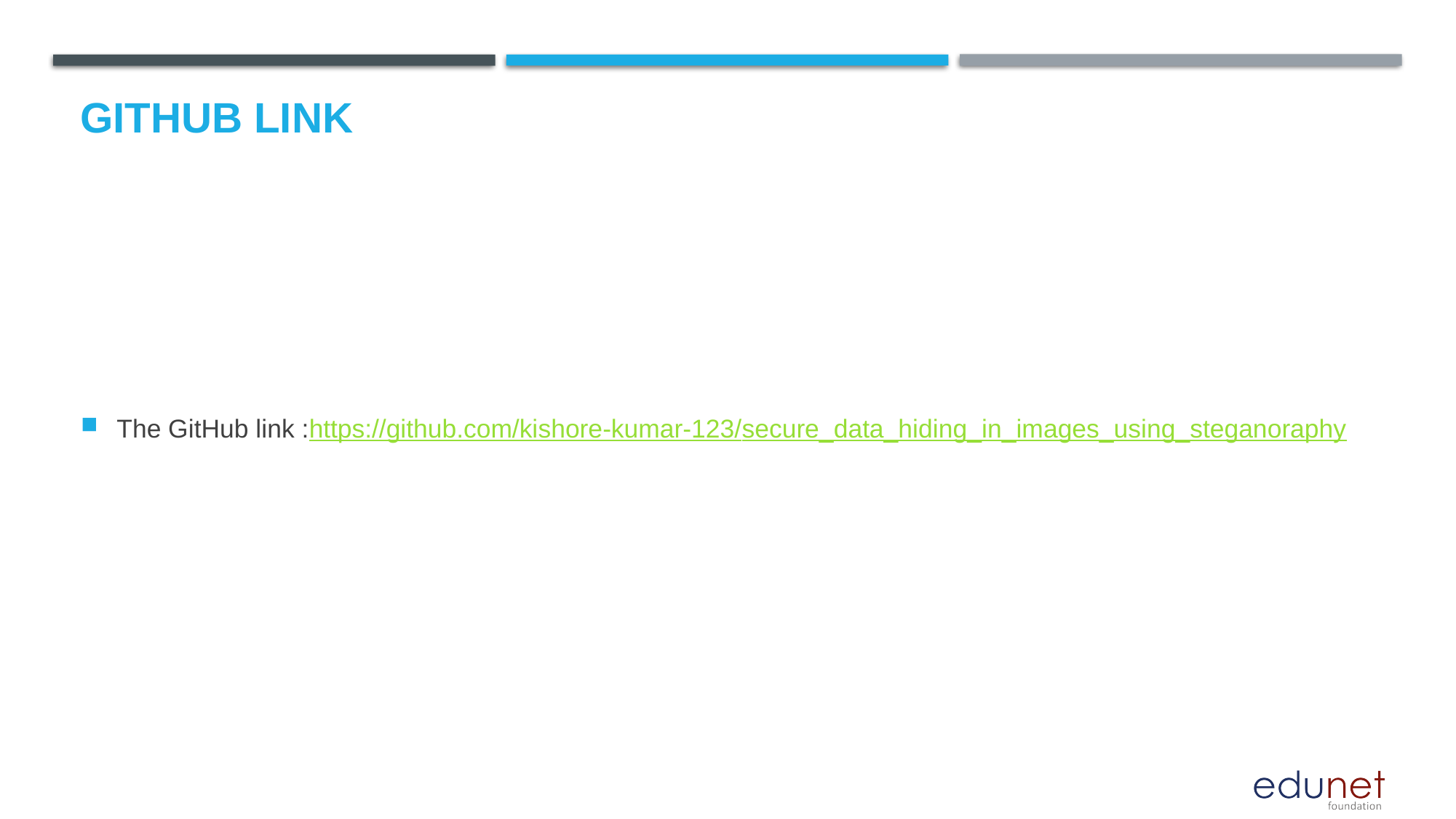

# GitHub Link
The GitHub link :https://github.com/kishore-kumar-123/secure_data_hiding_in_images_using_steganoraphy